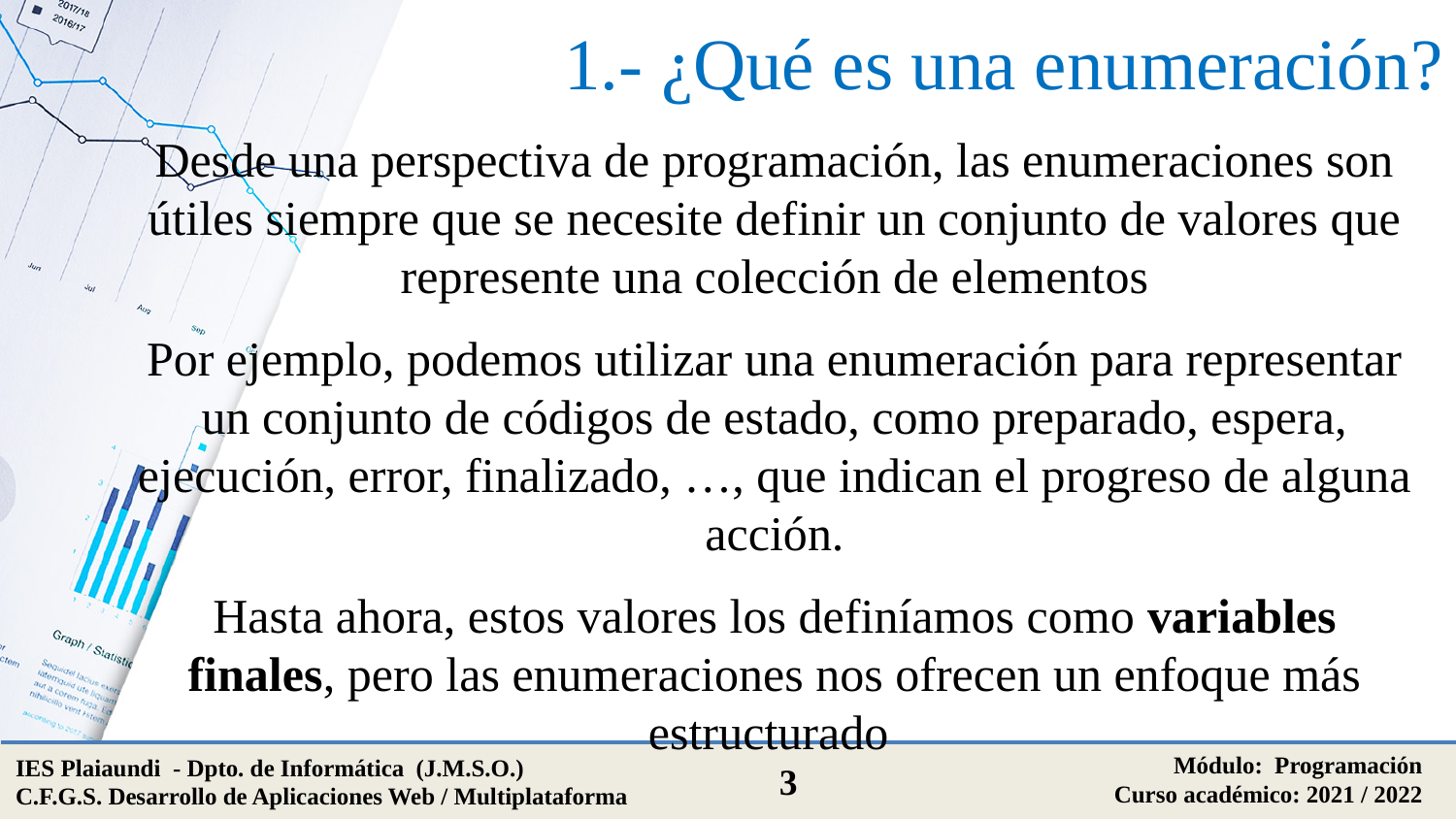

# 1.- ¿Qué es una enumeración?
Desde una perspectiva de programación, las enumeraciones son útiles siempre que se necesite definir un conjunto de valores que represente una colección de elementos
Por ejemplo, podemos utilizar una enumeración para representar un conjunto de códigos de estado, como preparado, espera, ejecución, error, finalizado, …, que indican el progreso de alguna acción.
Hasta ahora, estos valores los definíamos como variables finales, pero las enumeraciones nos ofrecen un enfoque más estructurado

Módulo:  Programación
Curso académico: 2021 / 2022
IES Plaiaundi  - Dpto. de Informática  (J.M.S.O.)
C.F.G.S. Desarrollo de Aplicaciones Web / Multiplataforma
3